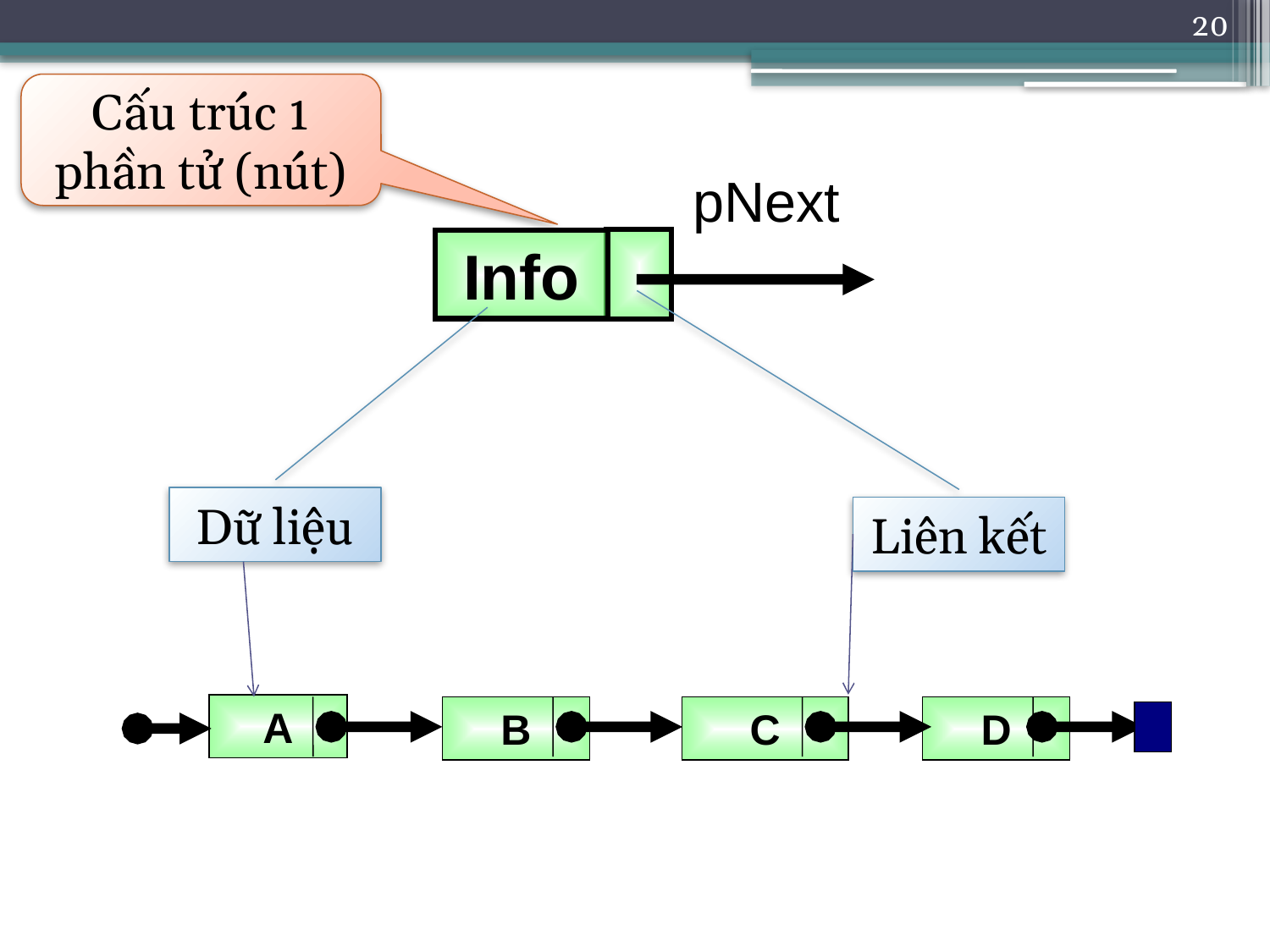

20
Cấu trúc 1 phần tử (nút)
pNext
Info

Dữ liệu
Liên kết
A

B

C

D